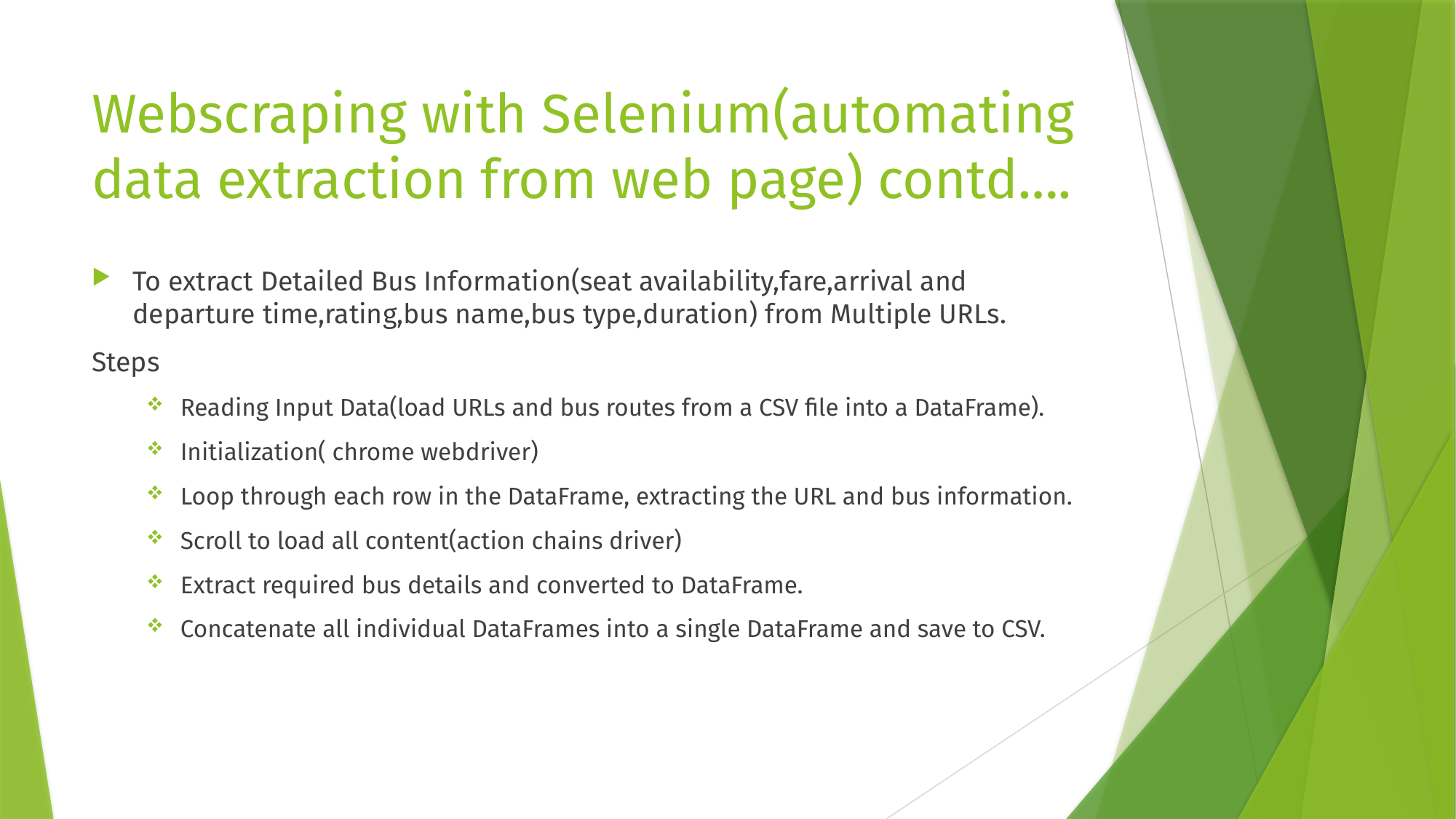

# Webscraping with Selenium(automating data extraction from web page) contd….
To extract Detailed Bus Information(seat availability,fare,arrival and departure time,rating,bus name,bus type,duration) from Multiple URLs.
Steps
Reading Input Data(load URLs and bus routes from a CSV file into a DataFrame).
Initialization( chrome webdriver)
Loop through each row in the DataFrame, extracting the URL and bus information.
Scroll to load all content(action chains driver)
Extract required bus details and converted to DataFrame.
Concatenate all individual DataFrames into a single DataFrame and save to CSV.